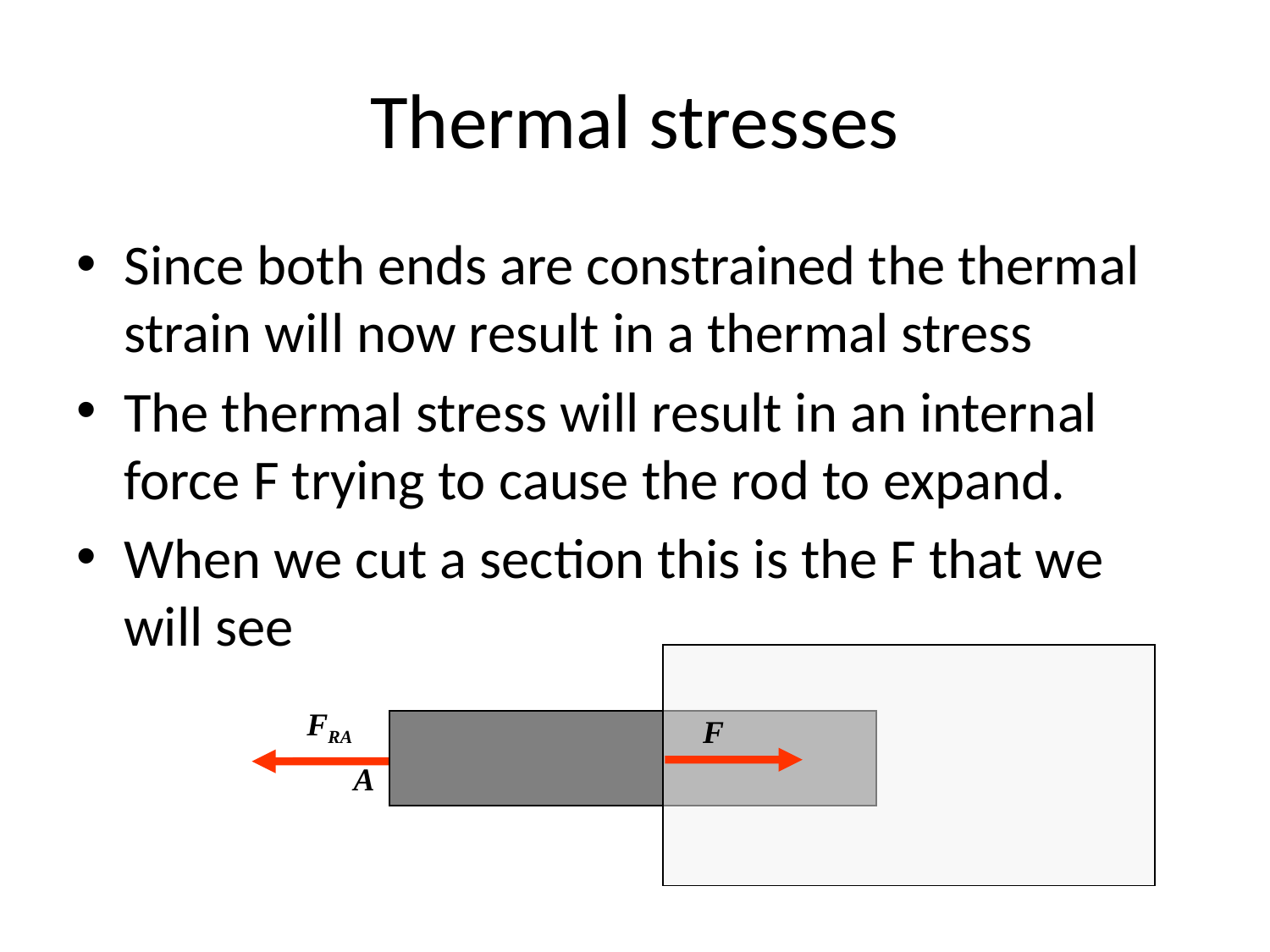

# Thermal stresses
Since both ends are constrained the thermal strain will now result in a thermal stress
The thermal stress will result in an internal force F trying to cause the rod to expand.
When we cut a section this is the F that we will see

FRA
F

A